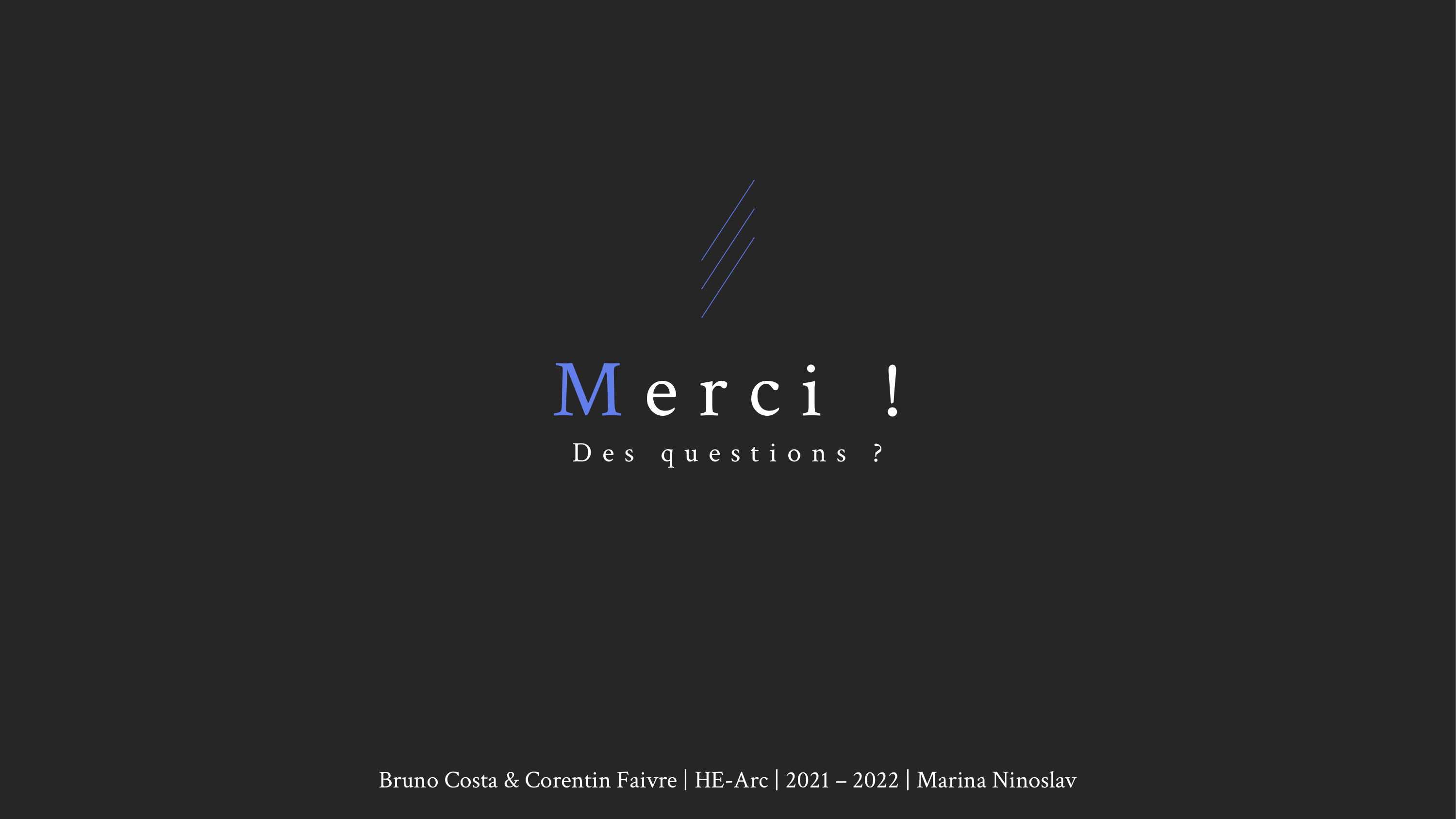

# Merci !
Des questions ?
Bruno Costa & Corentin Faivre | HE-Arc | 2021 – 2022 | Marina Ninoslav